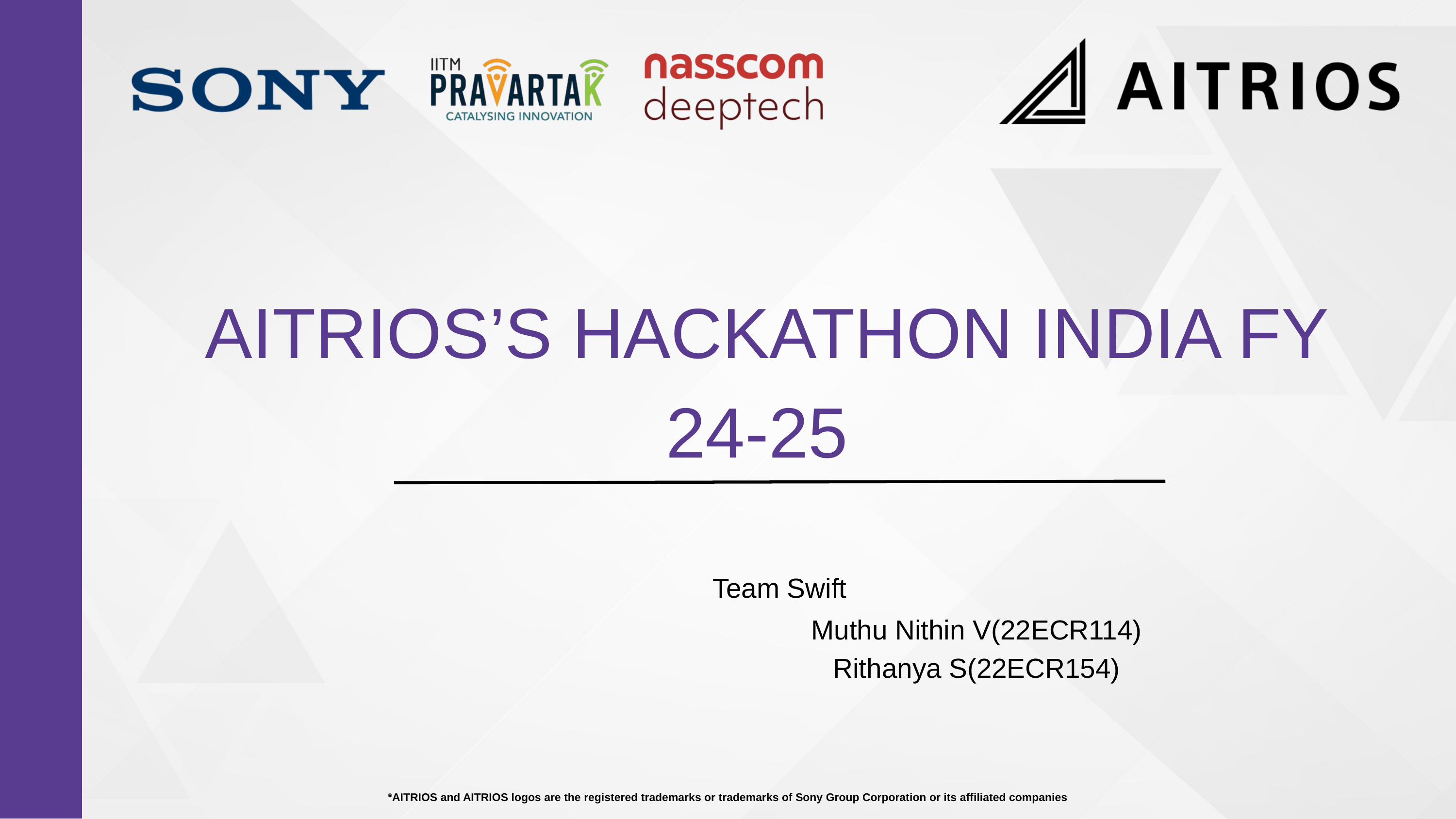

AITRIOS’S HACKATHON INDIA FY 24-25

Team Swift
Muthu Nithin V(22ECR114)
Rithanya S(22ECR154)
*AITRIOS and AITRIOS logos are the registered trademarks or trademarks of Sony Group Corporation or its affiliated companies